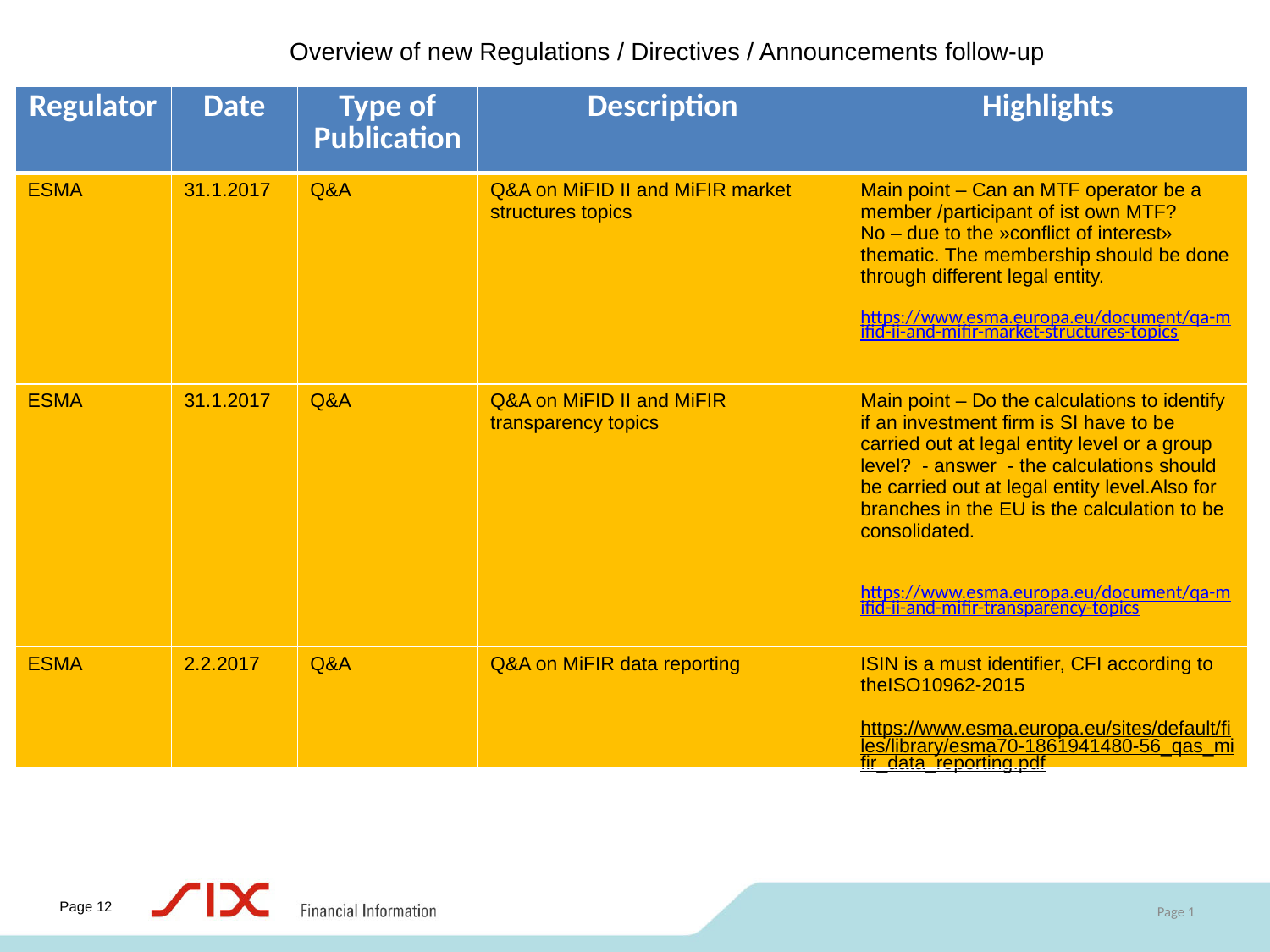

# Overview of new Regulations / Directives / Announcements follow-up
| Regulator | Date | Type of Publication | Description | Highlights |
| --- | --- | --- | --- | --- |
| ESMA | 31.1.2017 | Q&A | Q&A on MiFID II and MiFIR market structures topics | Main point – Can an MTF operator be a member /participant of ist own MTF? No – due to the »conflict of interest» thematic. The membership should be done through different legal entity. https://www.esma.europa.eu/document/qa-mifid-ii-and-mifir-market-structures-topics |
| ESMA | 31.1.2017 | Q&A | Q&A on MiFID II and MiFIR transparency topics | Main point – Do the calculations to identify if an investment firm is SI have to be carried out at legal entity level or a group level? - answer - the calculations should be carried out at legal entity level.Also for branches in the EU is the calculation to be consolidated. https://www.esma.europa.eu/document/qa-mifid-ii-and-mifir-transparency-topics |
| ESMA | 2.2.2017 | Q&A | Q&A on MiFIR data reporting | ISIN is a must identifier, CFI according to theISO10962-2015 https://www.esma.europa.eu/sites/default/files/library/esma70-1861941480-56\_qas\_mifir\_data\_reporting.pdf |
Page 12
Page 1